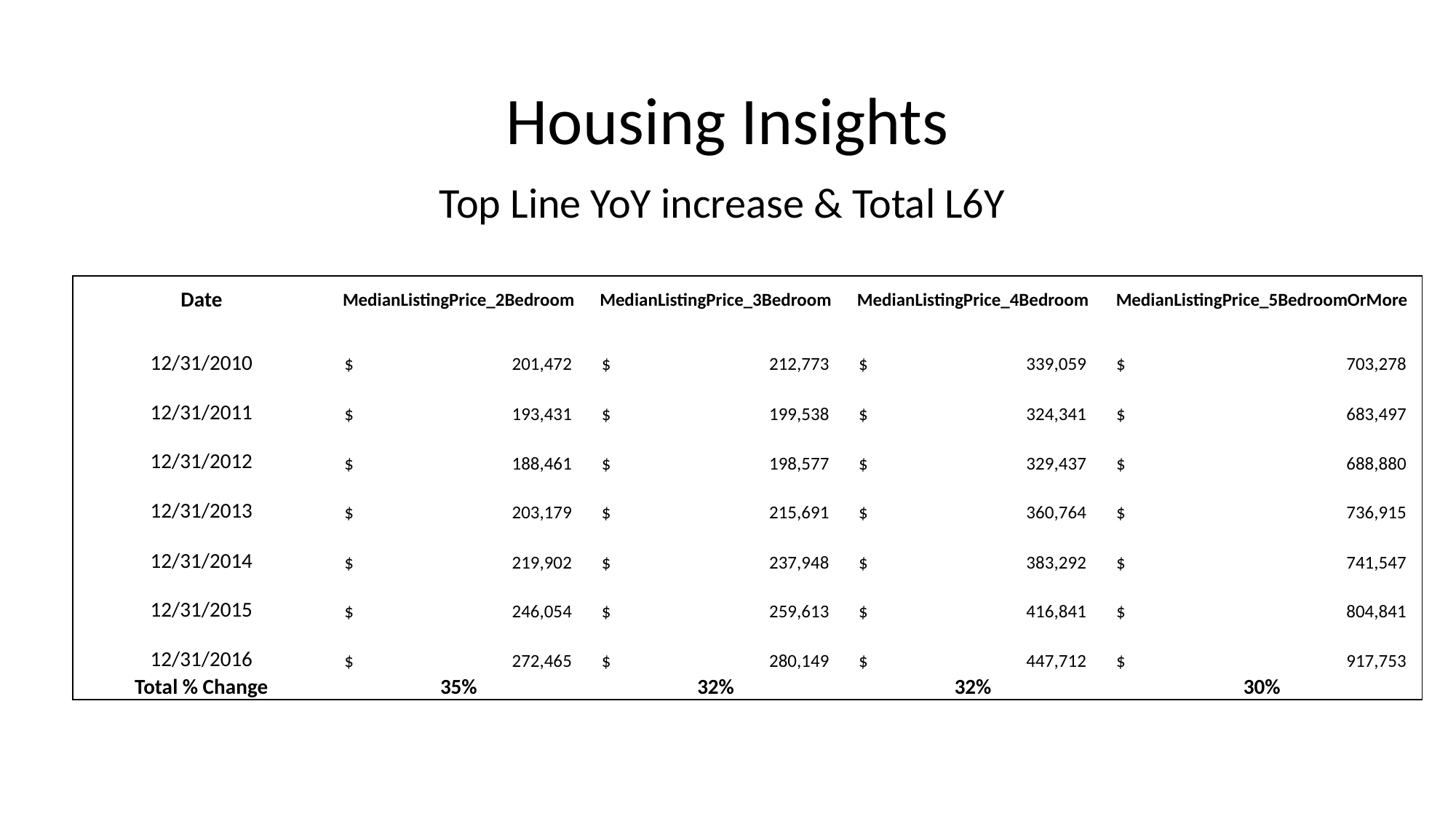

# Housing Insights

Top Line YoY increase & Total L6Y
| Date | MedianListingPrice\_2Bedroom | MedianListingPrice\_3Bedroom | MedianListingPrice\_4Bedroom | MedianListingPrice\_5BedroomOrMore |
| --- | --- | --- | --- | --- |
| 12/31/2010 | $ 201,472 | $ 212,773 | $ 339,059 | $ 703,278 |
| 12/31/2011 | $ 193,431 | $ 199,538 | $ 324,341 | $ 683,497 |
| 12/31/2012 | $ 188,461 | $ 198,577 | $ 329,437 | $ 688,880 |
| 12/31/2013 | $ 203,179 | $ 215,691 | $ 360,764 | $ 736,915 |
| 12/31/2014 | $ 219,902 | $ 237,948 | $ 383,292 | $ 741,547 |
| 12/31/2015 | $ 246,054 | $ 259,613 | $ 416,841 | $ 804,841 |
| 12/31/2016 | $ 272,465 | $ 280,149 | $ 447,712 | $ 917,753 |
| Total % Change | 35% | 32% | 32% | 30% |